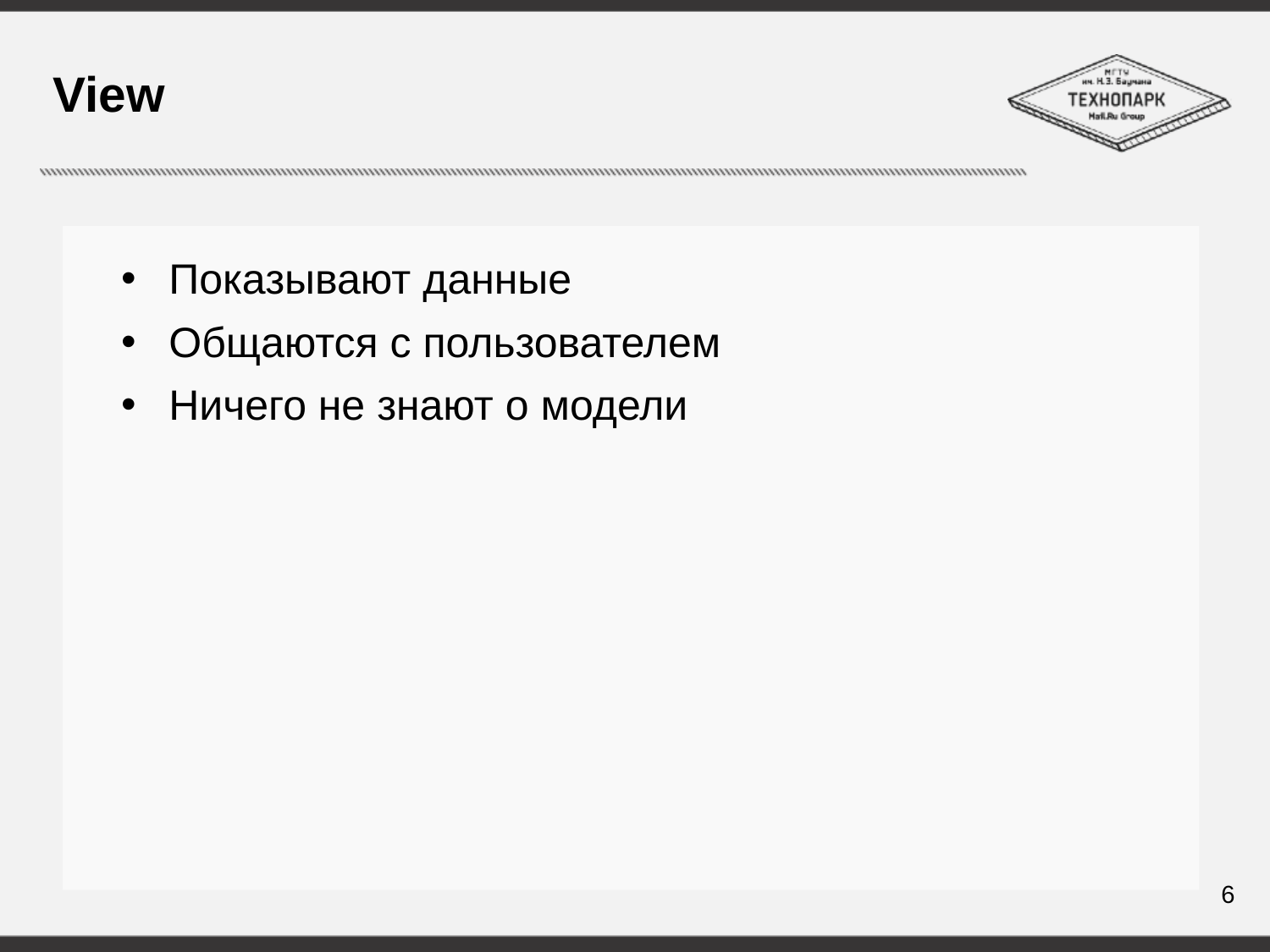

# View
Показывают данные
Общаются с пользователем
Ничего не знают о модели
6